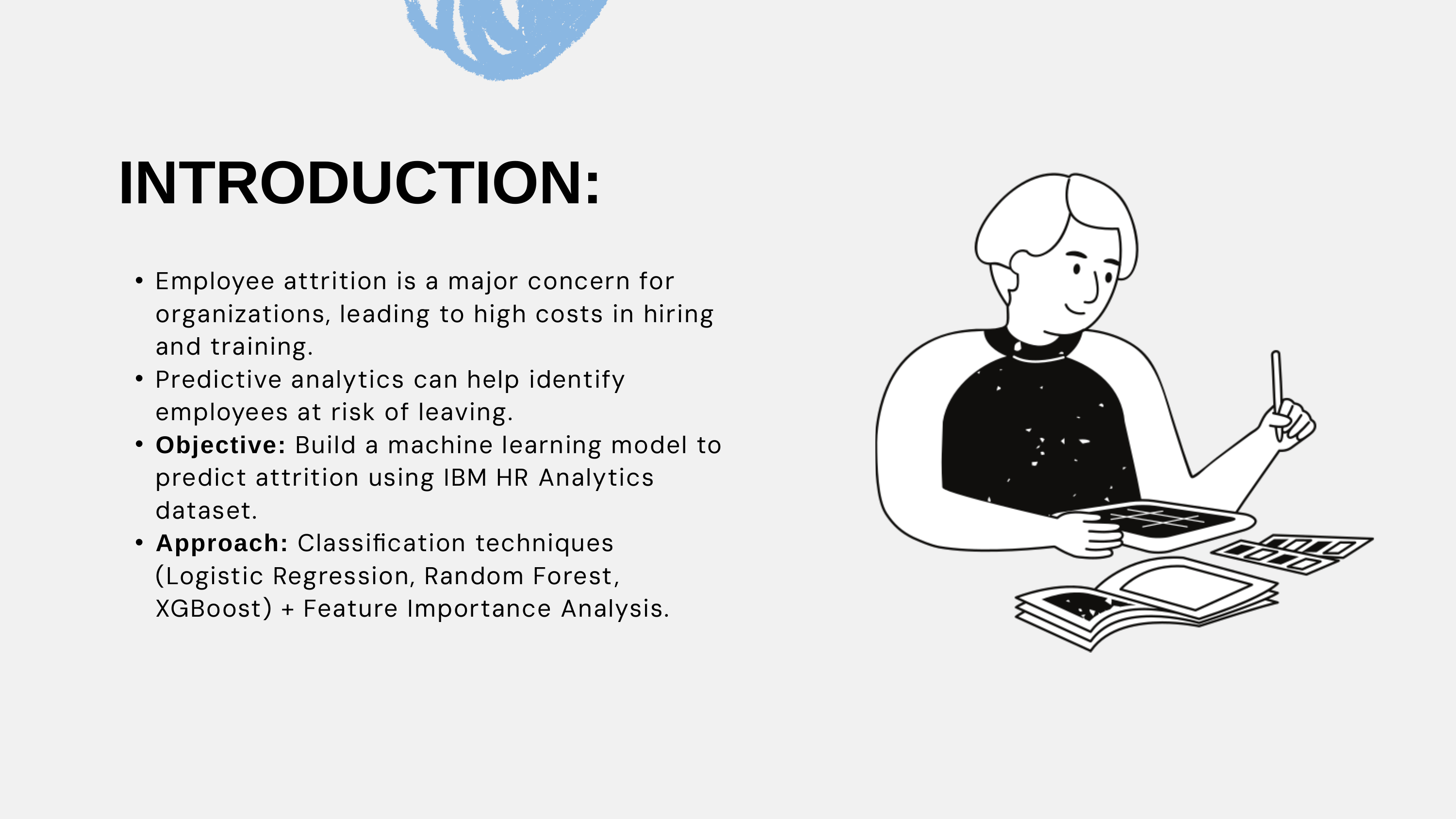

INTRODUCTION:

Employee attrition is a major concern for organizations, leading to high costs in hiring and training.
Predictive analytics can help identify employees at risk of leaving.
Objective: Build a machine learning model to predict attrition using IBM HR Analytics dataset.
Approach: Classification techniques (Logistic Regression, Random Forest, XGBoost) + Feature Importance Analysis.